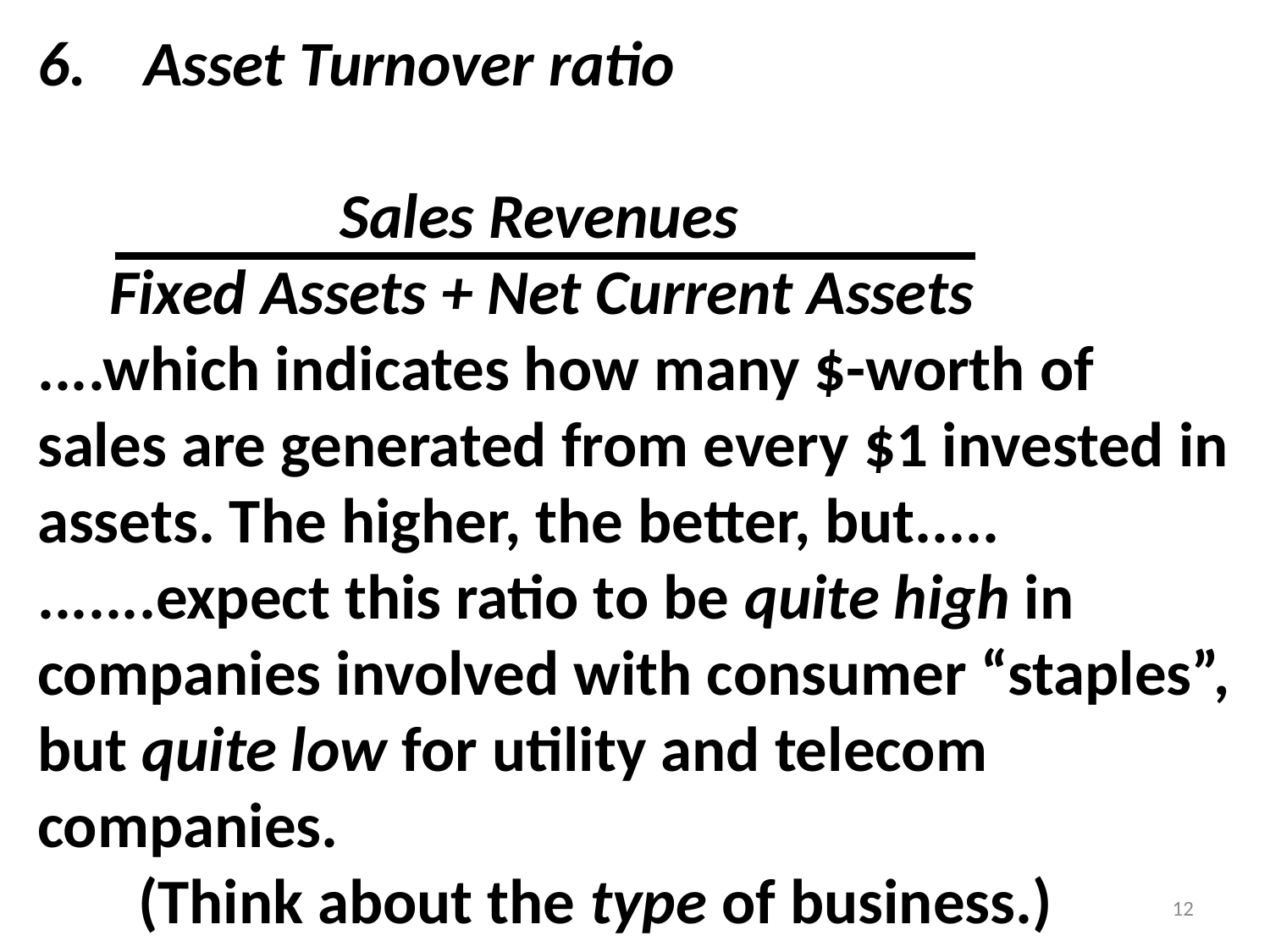

6.    Asset Turnover ratio

                     Sales Revenues
     Fixed Assets + Net Current Assets
....which indicates how many $-worth of
sales are generated from every $1 invested in
assets. The higher, the better, but.....
.......expect this ratio to be quite high in
companies involved with consumer “staples”,
but quite low for utility and telecom
companies.
       (Think about the type of business.)		  .
12